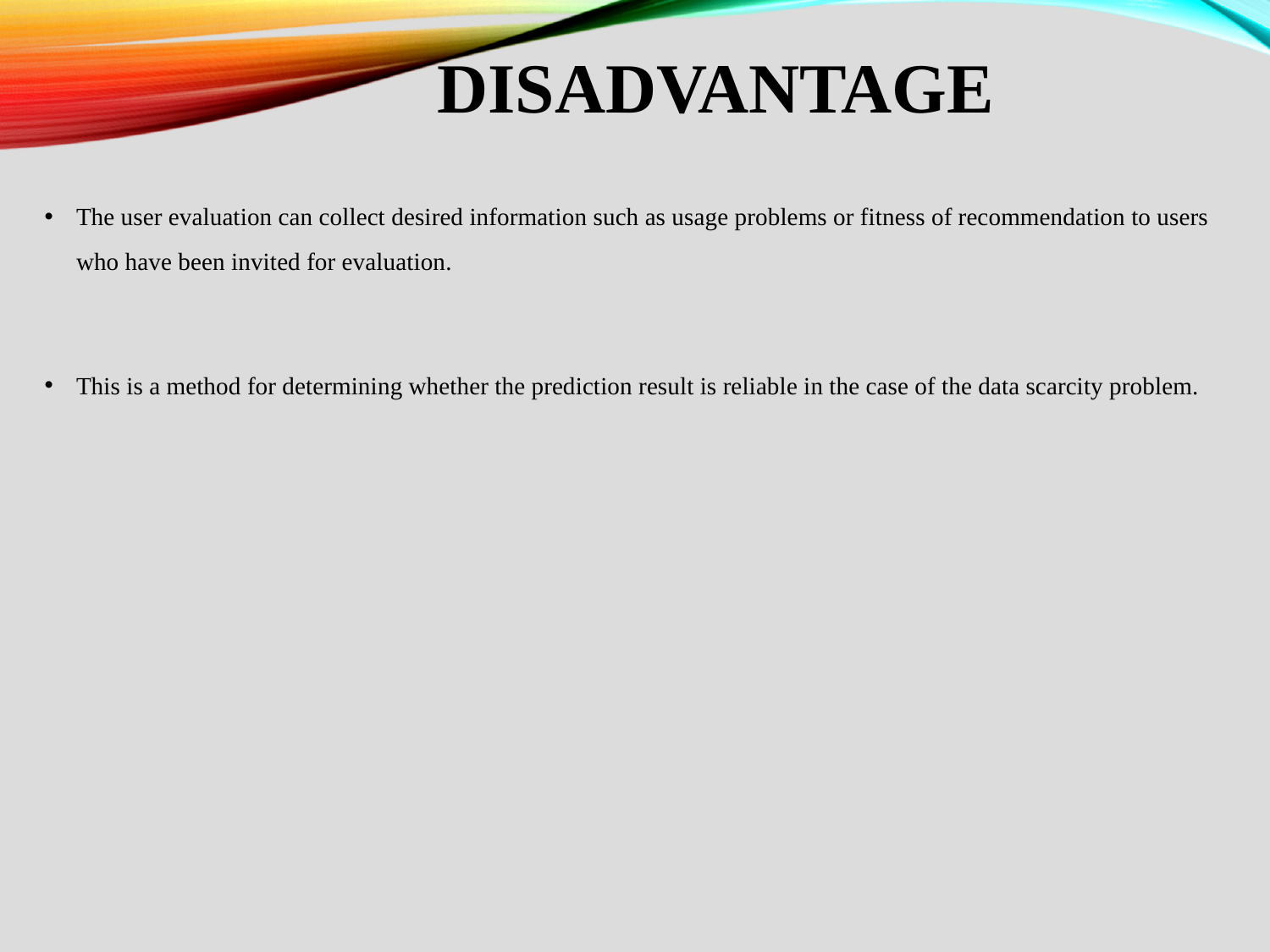

# DISADVANTAGE
The user evaluation can collect desired information such as usage problems or fitness of recommendation to users who have been invited for evaluation.

This is a method for determining whether the prediction result is reliable in the case of the data scarcity problem.